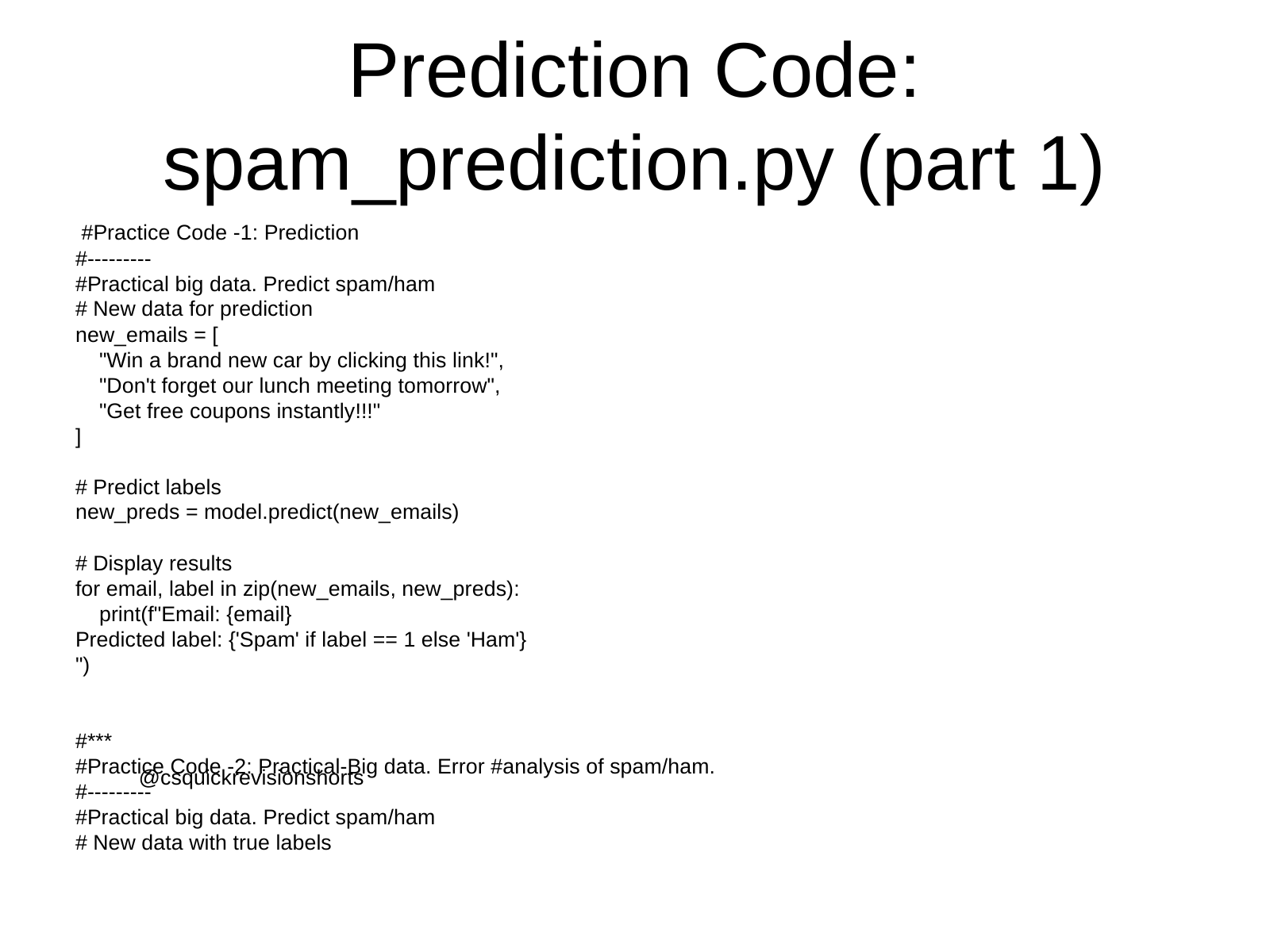

Prediction Code: spam_prediction.py (part 1)

 #Practice Code -1: Prediction
#---------
#Practical big data. Predict spam/ham
# New data for prediction
new_emails = [
    "Win a brand new car by clicking this link!",
    "Don't forget our lunch meeting tomorrow",
    "Get free coupons instantly!!!"
]

# Predict labels
new_preds = model.predict(new_emails)

# Display results
for email, label in zip(new_emails, new_preds):
    print(f"Email: {email}
Predicted label: {'Spam' if label == 1 else 'Ham'}
")

#***
#Practice Code -2: Practical-Big data. Error #analysis of spam/ham.
#---------
#Practical big data. Predict spam/ham
# New data with true labels
@csquickrevisionshorts